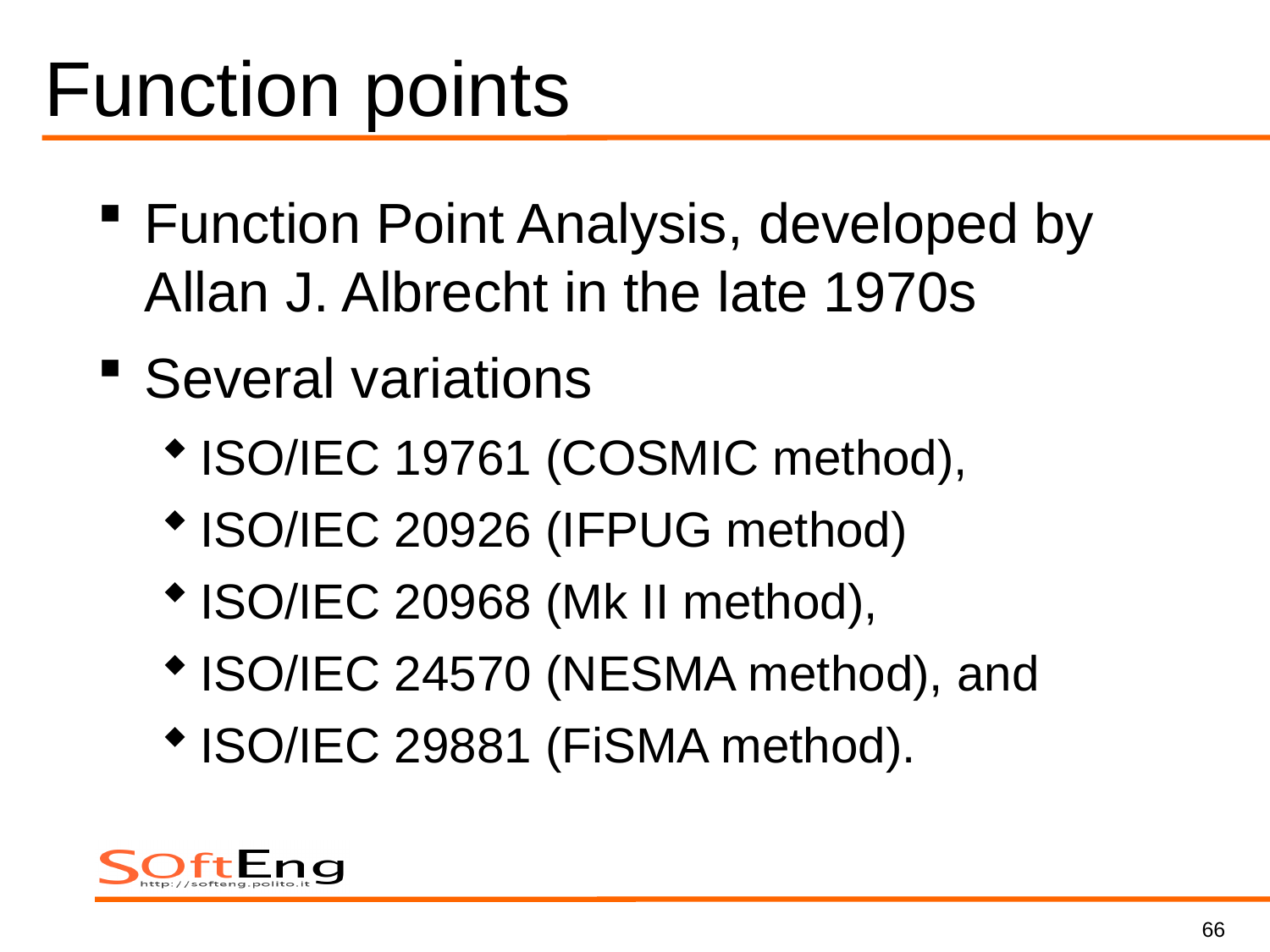

# Function points
Function Point Analysis, developed by Allan J. Albrecht in the late 1970s
Several variations
ISO/IEC 19761 (COSMIC method),
ISO/IEC 20926 (IFPUG method)
ISO/IEC 20968 (Mk II method),
ISO/IEC 24570 (NESMA method), and
ISO/IEC 29881 (FiSMA method).

66